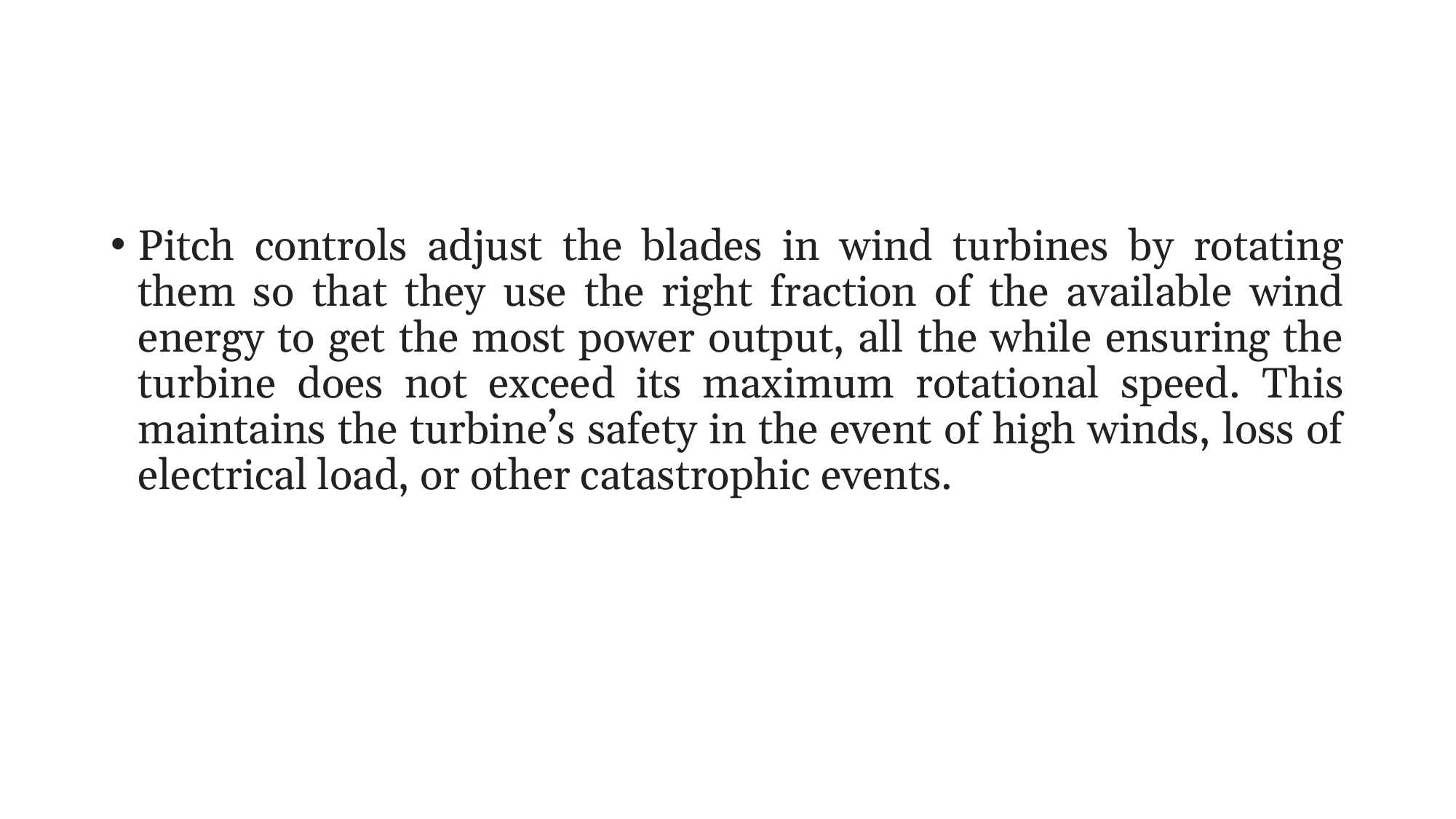

#
Pitch controls adjust the blades in wind turbines by rotating them so that they use the right fraction of the available wind energy to get the most power output, all the while ensuring the turbine does not exceed its maximum rotational speed. This maintains the turbine’s safety in the event of high winds, loss of electrical load, or other catastrophic events.